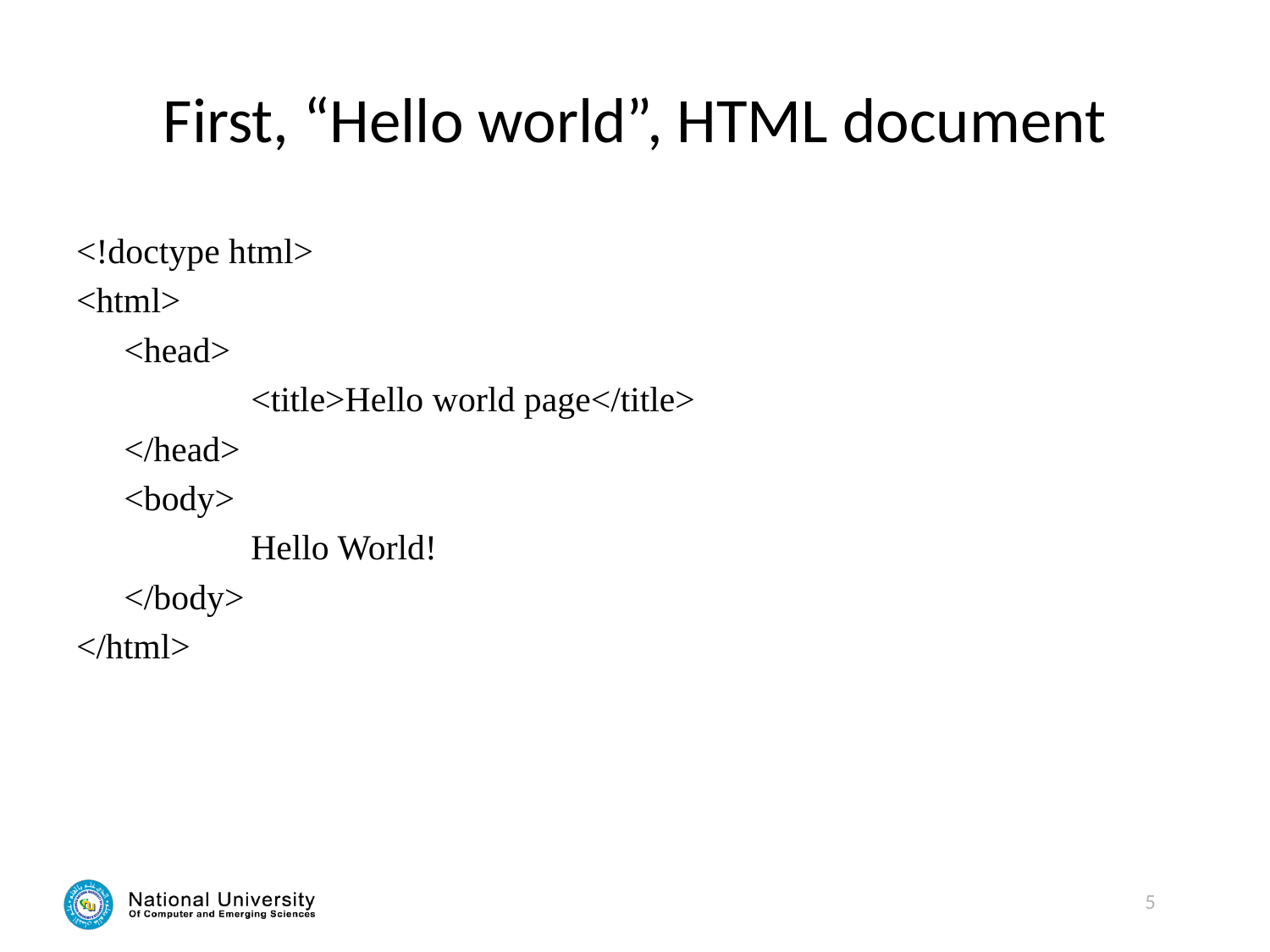

# First, “Hello world”, HTML document
<!doctype html>
<html>
	<head>
		<title>Hello world page</title>
	</head>
	<body>
		Hello World!
	</body>
</html>
5